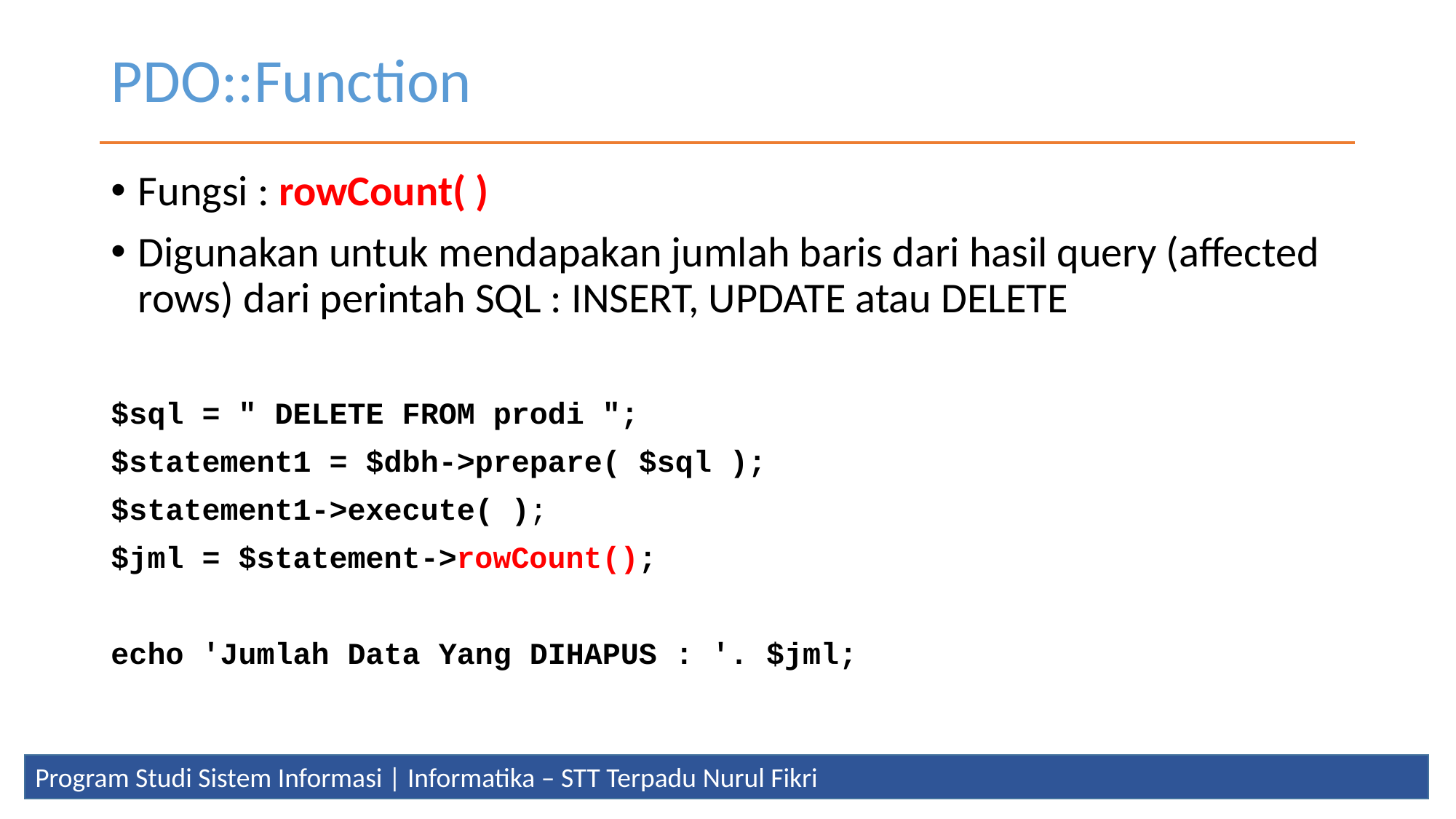

# PDO::Function
Fungsi : rowCount( )
Digunakan untuk mendapakan jumlah baris dari hasil query (affected rows) dari perintah SQL : INSERT, UPDATE atau DELETE

$sql = " DELETE FROM prodi ";
$statement1 = $dbh->prepare( $sql );
$statement1->execute( );
$jml = $statement->rowCount();

echo 'Jumlah Data Yang DIHAPUS : '. $jml;